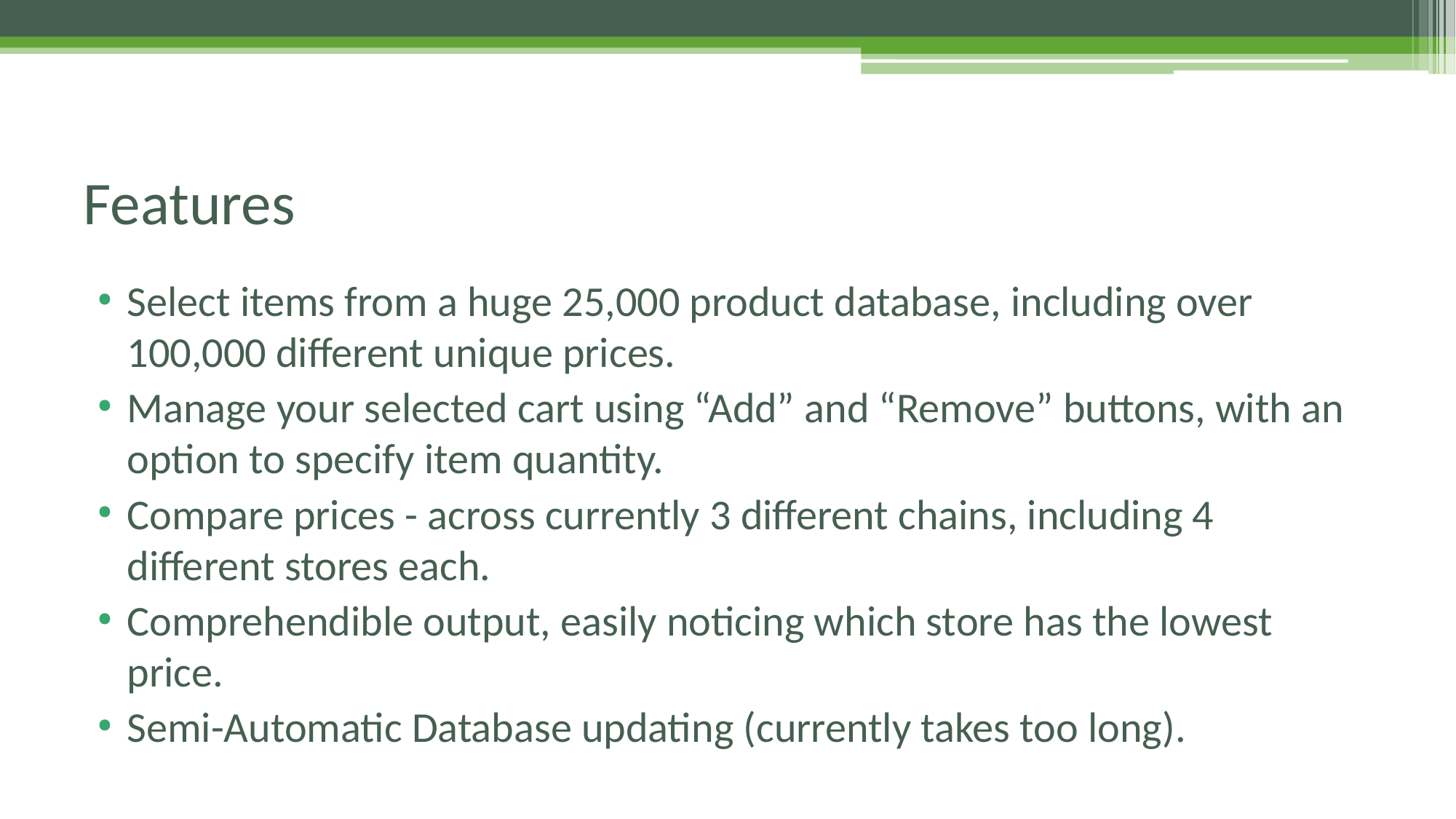

# Features
Select items from a huge 25,000 product database, including over 100,000 different unique prices.
Manage your selected cart using “Add” and “Remove” buttons, with an option to specify item quantity.
Compare prices - across currently 3 different chains, including 4 different stores each.
Comprehendible output, easily noticing which store has the lowest price.
Semi-Automatic Database updating (currently takes too long).